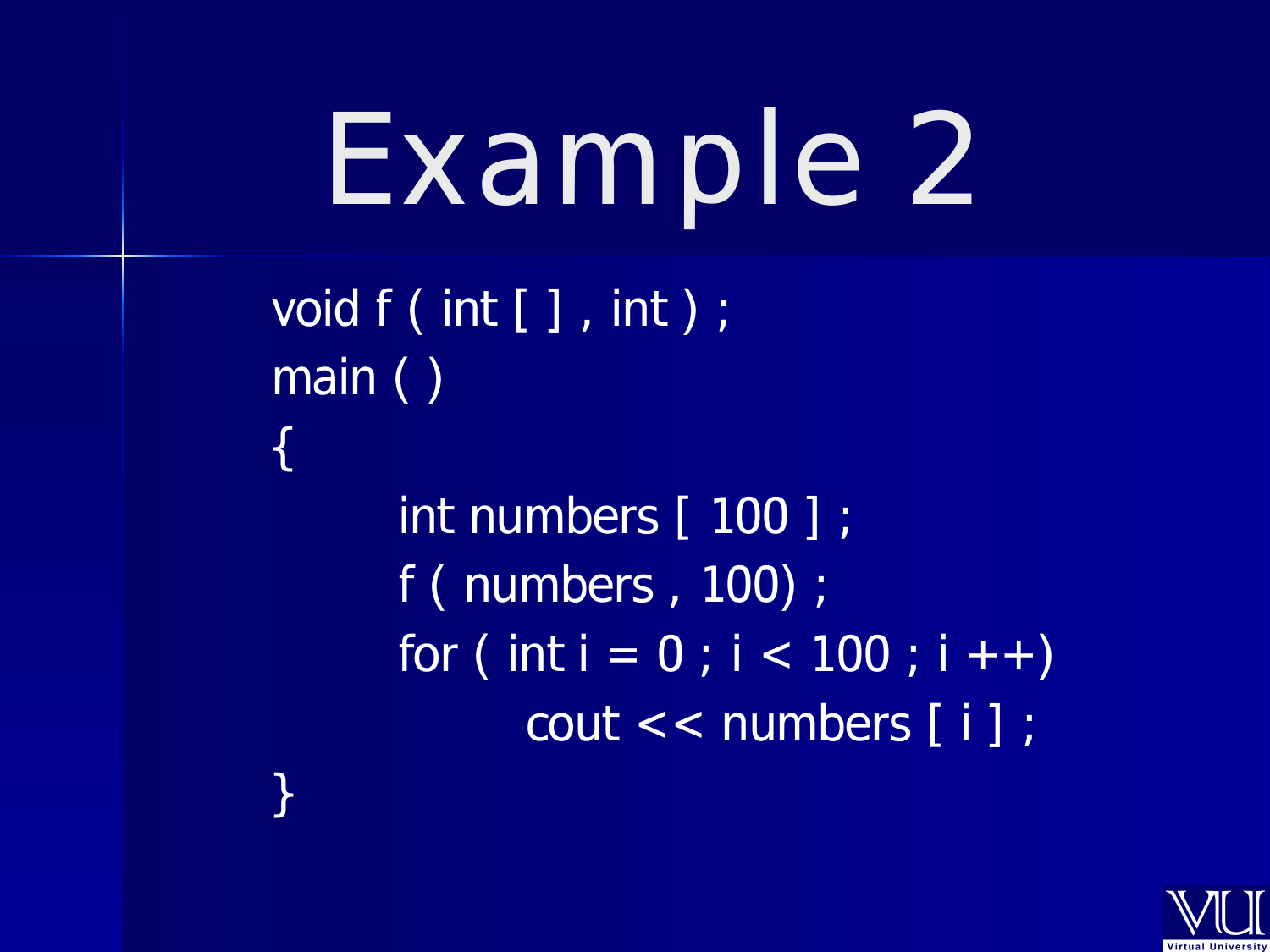

# Example 2
	void f ( int [ ] , int ) ;
	main ( )
	{
		int numbers [ 100 ] ;
		f ( numbers , 100) ;
		for ( int i = 0 ; i < 100 ; i ++)
			cout << numbers [ i ] ;
	}